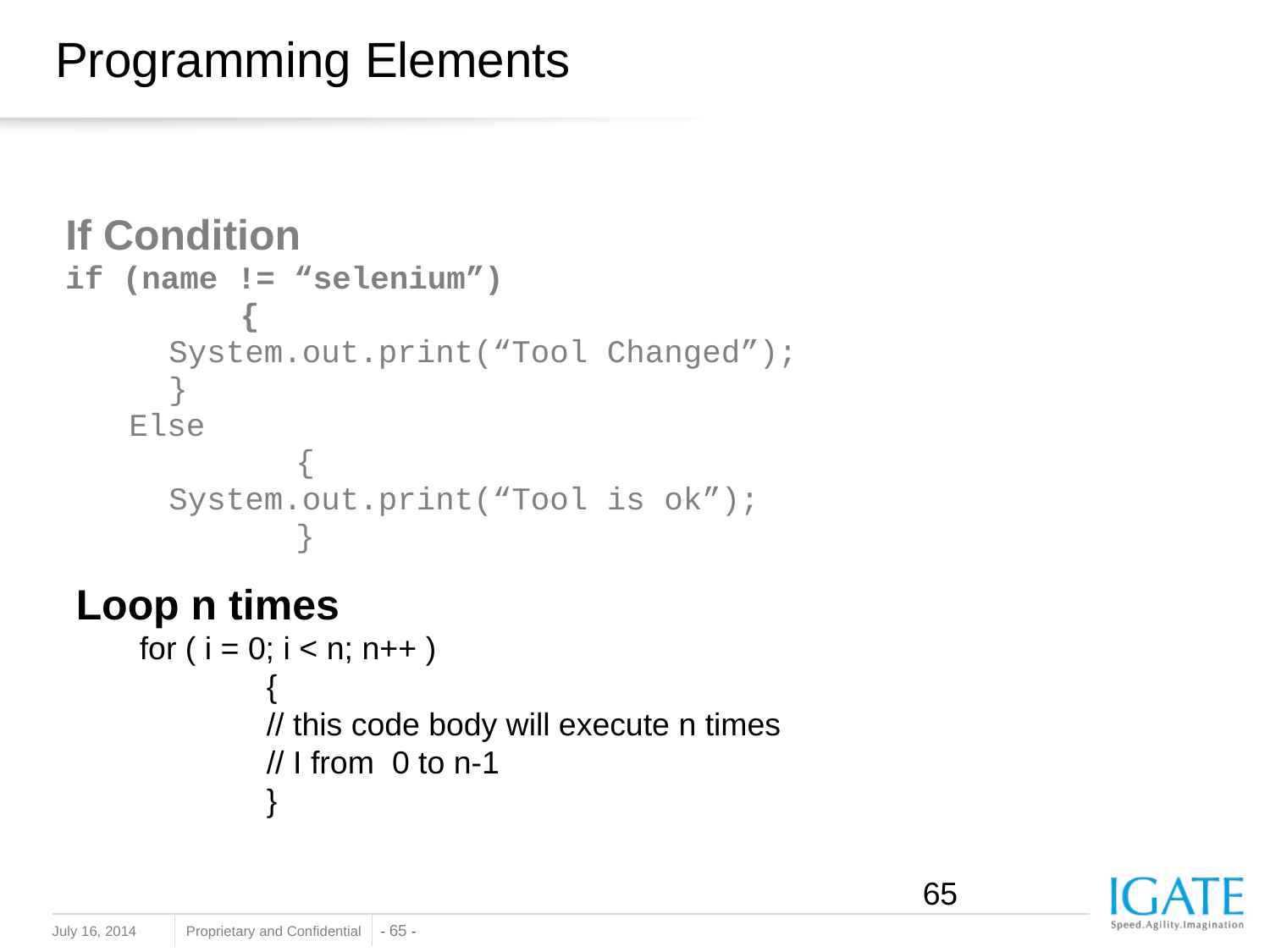

# Programming Elements
If Condition
if (name != “selenium”)
	 	{
	System.out.print(“Tool Changed”);
	}
Else
 		{
	System.out.print(“Tool is ok”);
		}
Loop n times
for ( i = 0; i < n; n++ )
	{
	// this code body will execute n times
	// I from  0 to n-1
	}
65